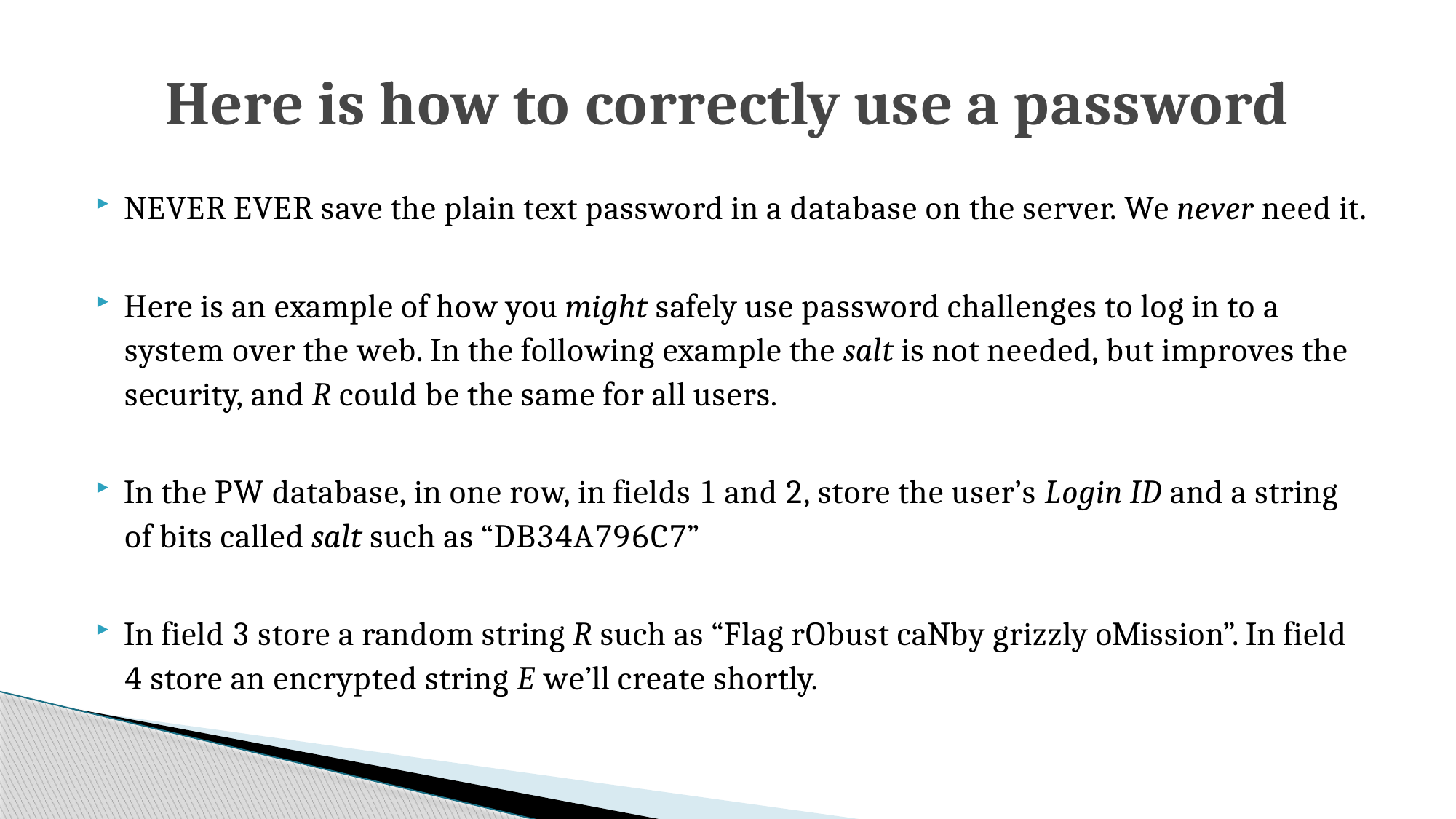

# Here is how to correctly use a password
NEVER EVER save the plain text password in a database on the server. We never need it.

Here is an example of how you might safely use password challenges to log in to a system over the web. In the following example the salt is not needed, but improves the security, and R could be the same for all users.

In the PW database, in one row, in fields 1 and 2, store the user’s Login ID and a string of bits called salt such as “DB34A796C7”

In field 3 store a random string R such as “Flag rObust caNby grizzly oMission”. In field 4 store an encrypted string E we’ll create shortly.